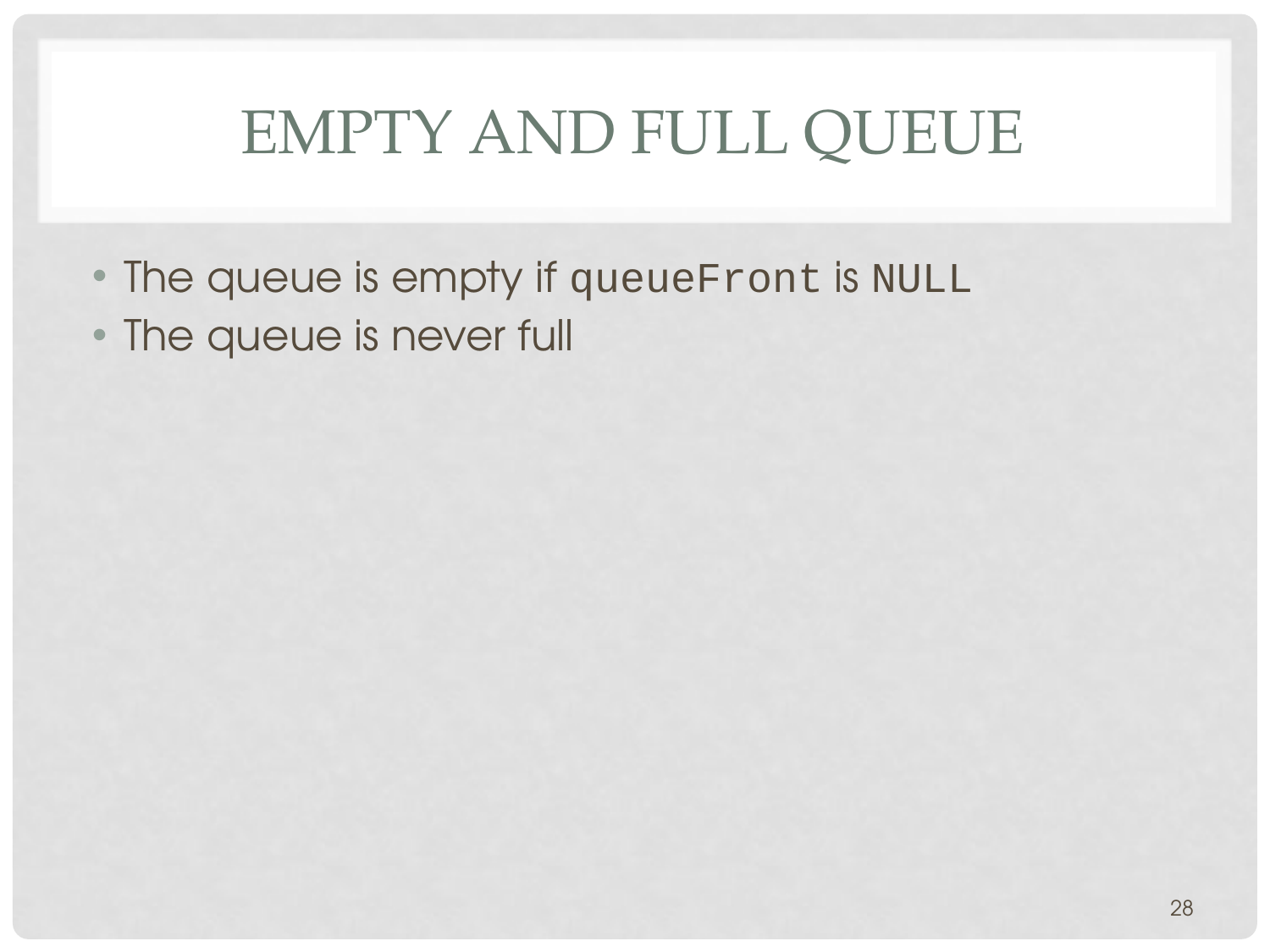

# Empty and Full Queue
The queue is empty if queueFront is NULL
The queue is never full
28